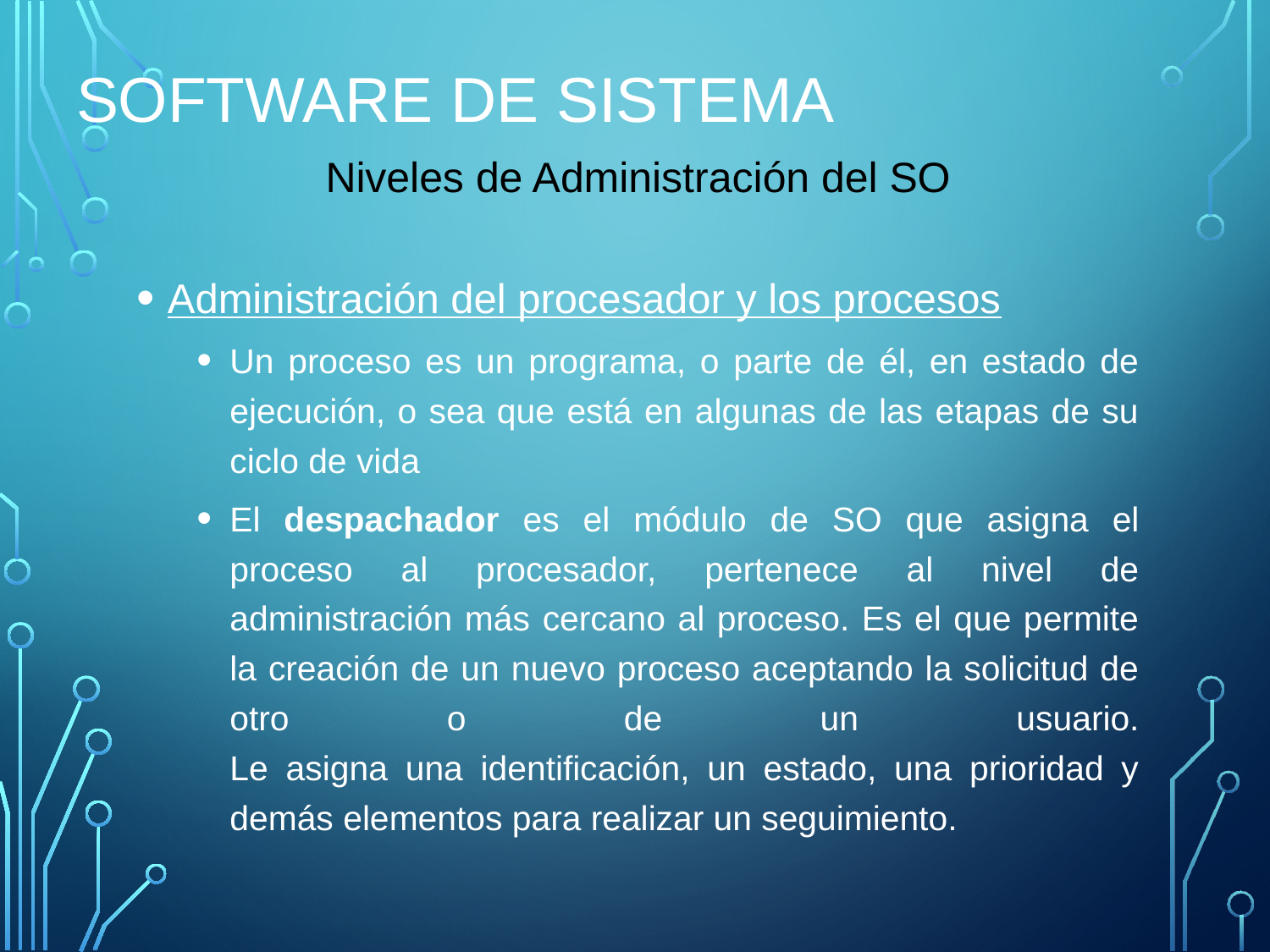

# Software de Sistema
Niveles de Administración del SO
Administración del procesador y los procesos
Un proceso es un programa, o parte de él, en estado de ejecución, o sea que está en algunas de las etapas de su ciclo de vida
El despachador es el módulo de SO que asigna el proceso al procesador, pertenece al nivel de administración más cercano al proceso. Es el que permite la creación de un nuevo proceso aceptando la solicitud de otro o de un usuario.
Le asigna una identificación, un estado, una prioridad y demás elementos para realizar un seguimiento.